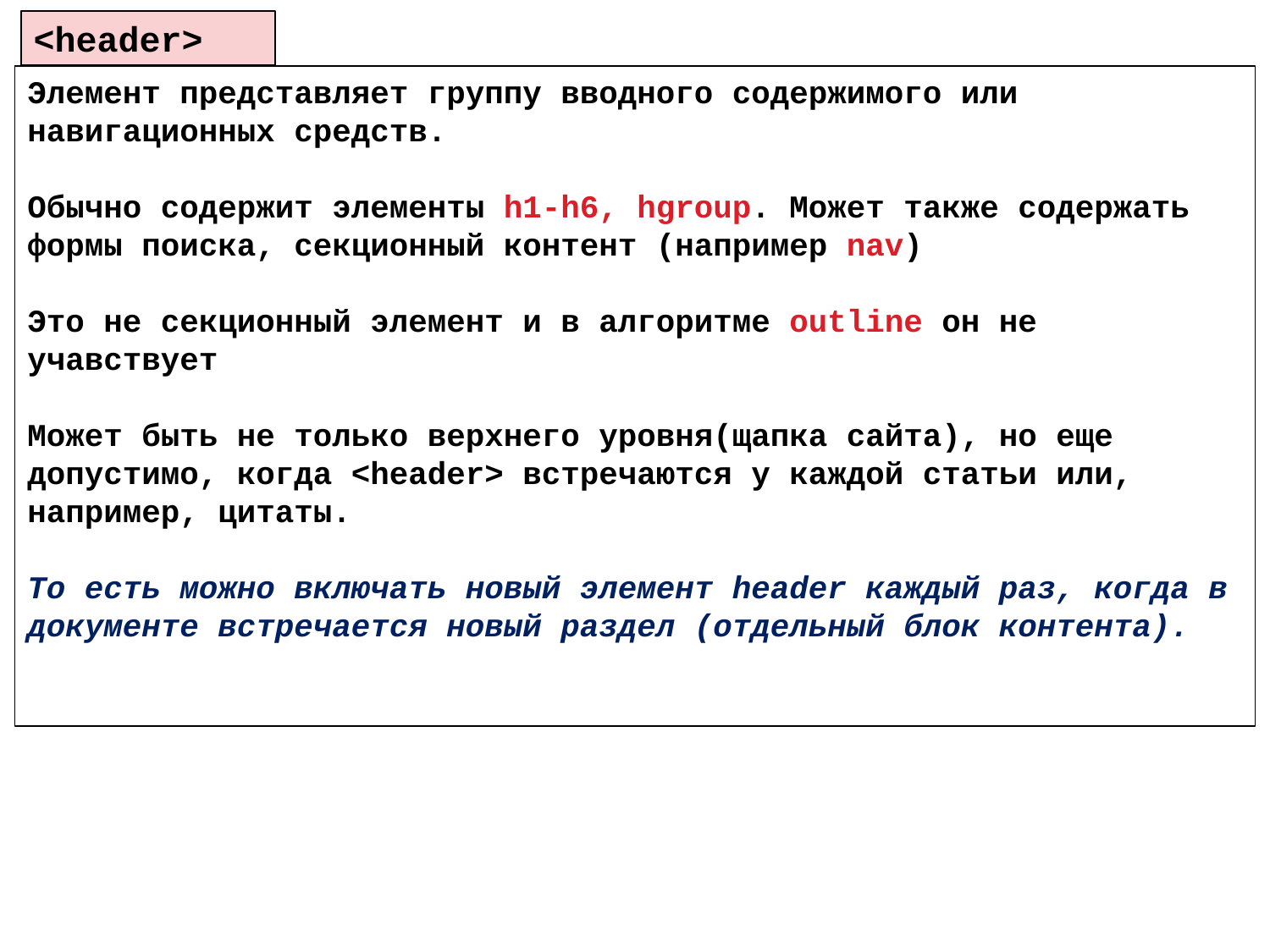

<header>
Элемент представляет группу вводного содержимого или навигационных средств.

Обычно содержит элементы h1-h6, hgroup. Может также содержать формы поиска, секционный контент (например nav)

Это не секционный элемент и в алгоритме outline он не учавствует

Может быть не только верхнего уровня(щапка сайта), но еще
допустимо, когда <header> встречаются у каждой статьи или,
например, цитаты.

То есть можно включать новый элемент header каждый раз, когда в документе встречается новый раздел (отдельный блок контента).